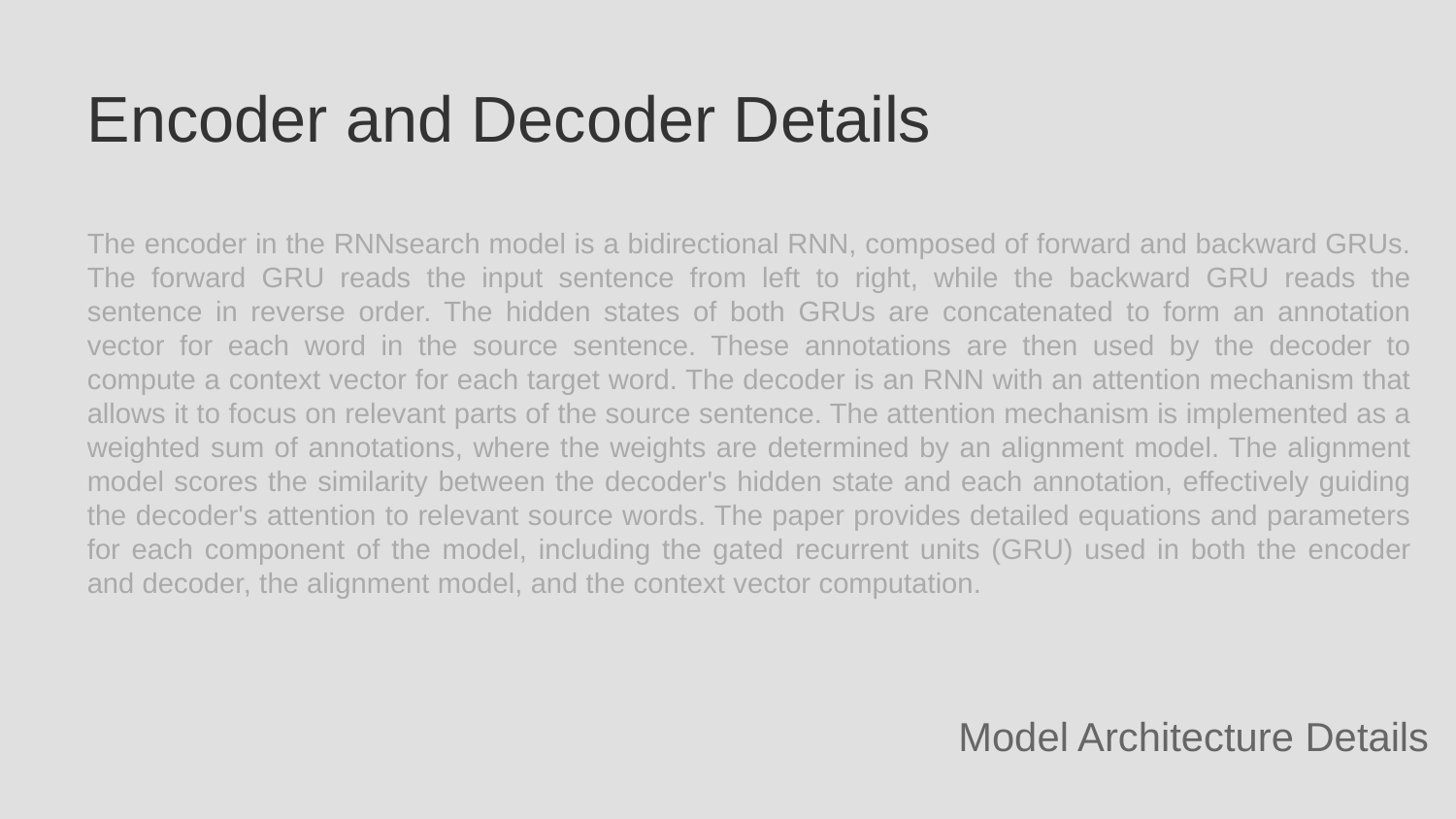

Encoder and Decoder Details
The encoder in the RNNsearch model is a bidirectional RNN, composed of forward and backward GRUs. The forward GRU reads the input sentence from left to right, while the backward GRU reads the sentence in reverse order. The hidden states of both GRUs are concatenated to form an annotation vector for each word in the source sentence. These annotations are then used by the decoder to compute a context vector for each target word. The decoder is an RNN with an attention mechanism that allows it to focus on relevant parts of the source sentence. The attention mechanism is implemented as a weighted sum of annotations, where the weights are determined by an alignment model. The alignment model scores the similarity between the decoder's hidden state and each annotation, effectively guiding the decoder's attention to relevant source words. The paper provides detailed equations and parameters for each component of the model, including the gated recurrent units (GRU) used in both the encoder and decoder, the alignment model, and the context vector computation.
Model Architecture Details